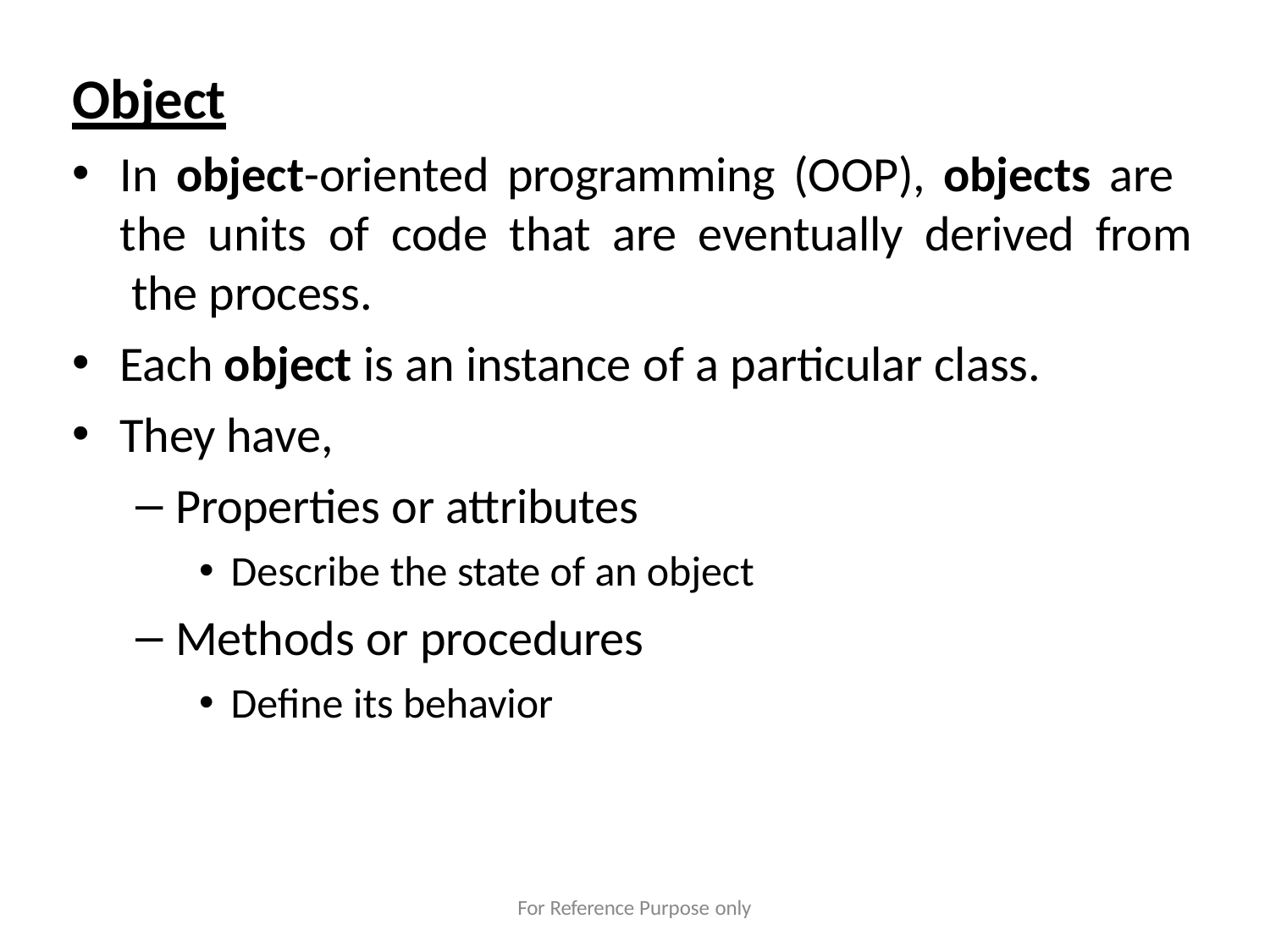

# Object
In object-oriented programming (OOP), objects are  the units of code that are eventually derived from  the process.
Each object is an instance of a particular class.
They have,
Properties or attributes
Describe the state of an object
Methods or procedures
Define its behavior
For Reference Purpose only